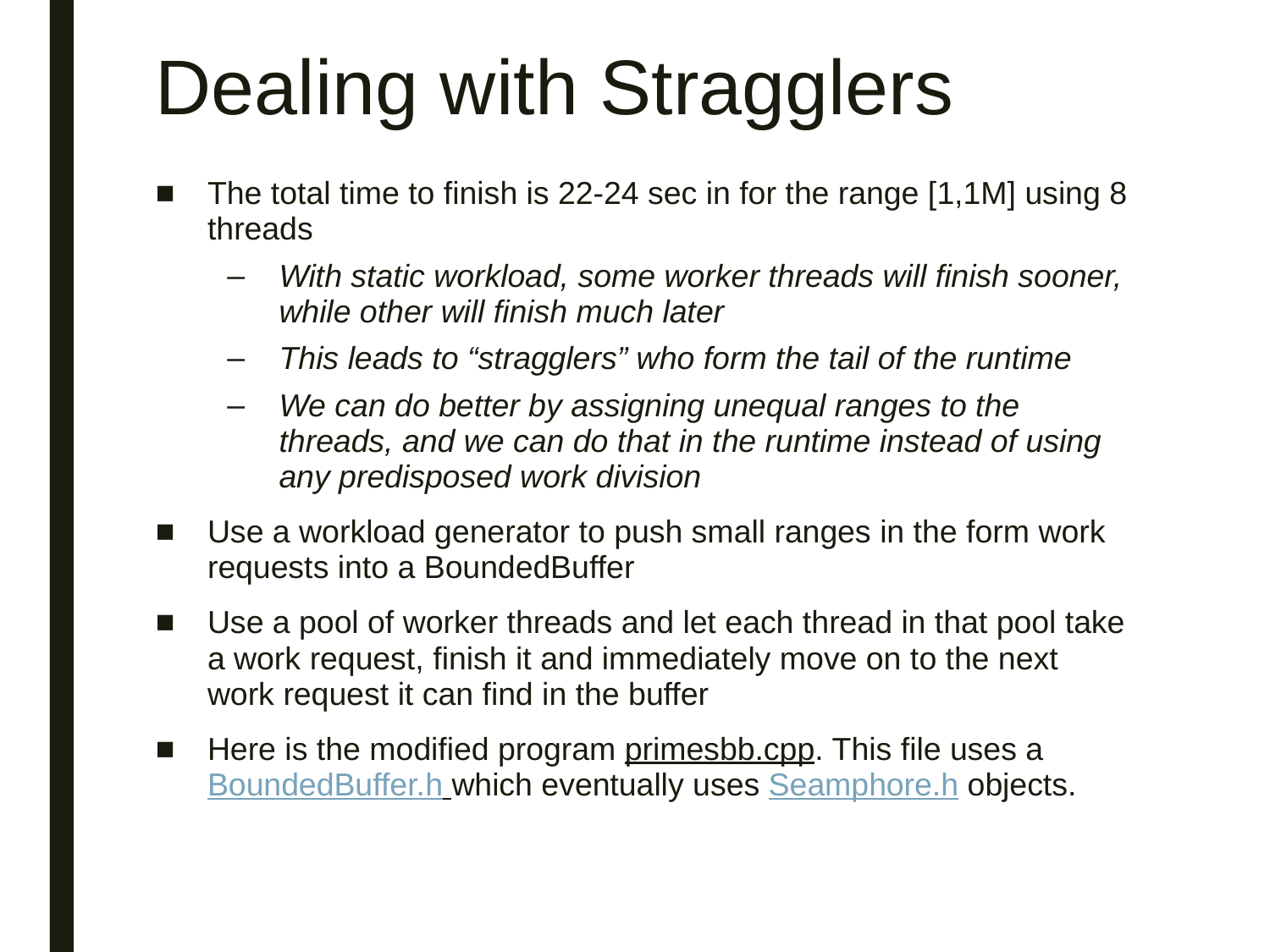

# Dealing with Stragglers
The total time to finish is 22-24 sec in for the range [1,1M] using 8 threads
With static workload, some worker threads will finish sooner, while other will finish much later
This leads to “stragglers” who form the tail of the runtime
We can do better by assigning unequal ranges to the threads, and we can do that in the runtime instead of using any predisposed work division
Use a workload generator to push small ranges in the form work requests into a BoundedBuffer
Use a pool of worker threads and let each thread in that pool take a work request, finish it and immediately move on to the next work request it can find in the buffer
Here is the modified program primesbb.cpp. This file uses a BoundedBuffer.h which eventually uses Seamphore.h objects.